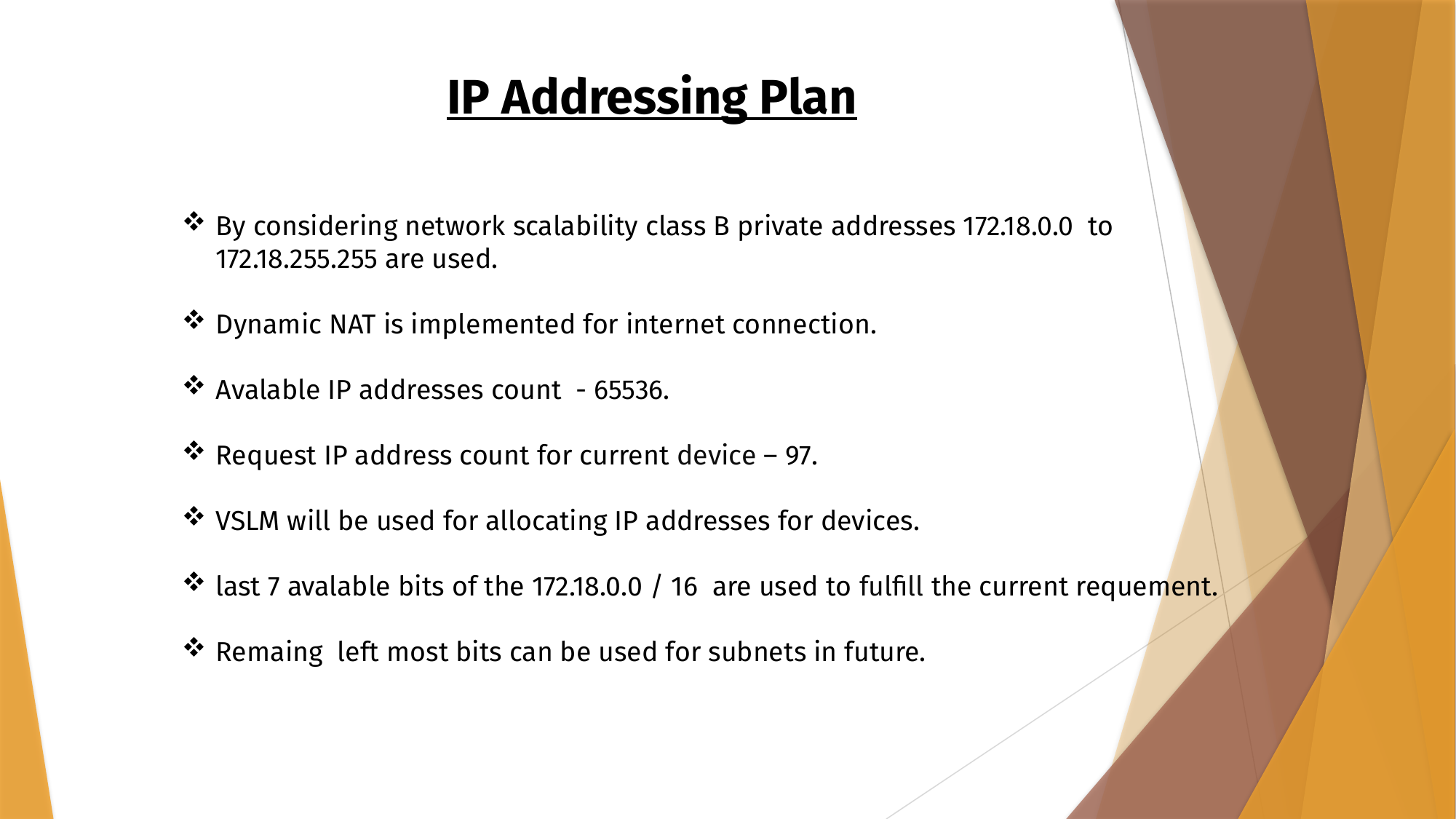

IP Addressing Plan
By considering network scalability class B private addresses 172.18.0.0  to 172.18.255.255 are used.

Dynamic NAT is implemented for internet connection.

Avalable IP addresses count  - 65536.

Request IP address count for current device – 97.

VSLM will be used for allocating IP addresses for devices.

last 7 avalable bits of the 172.18.0.0 / 16  are used to fulfill the current requement.

Remaing  left most bits can be used for subnets in future.